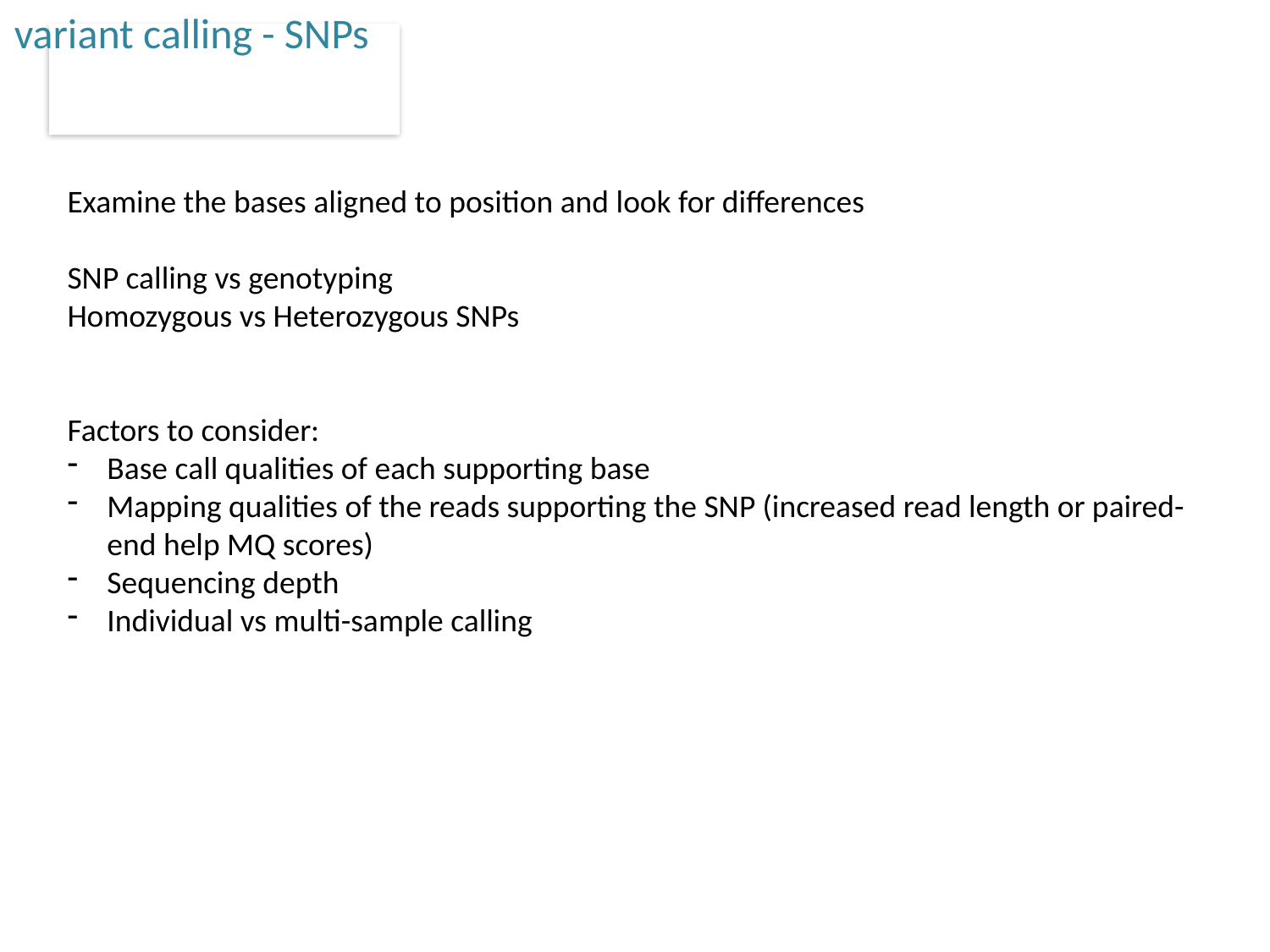

variant calling - SNPs

Examine the bases aligned to position and look for differences

SNP calling vs genotyping
Homozygous vs Heterozygous SNPs

Factors to consider:
Base call qualities of each supporting base
Mapping qualities of the reads supporting the SNP (increased read length or paired-end help MQ scores)
Sequencing depth
Individual vs multi-sample calling